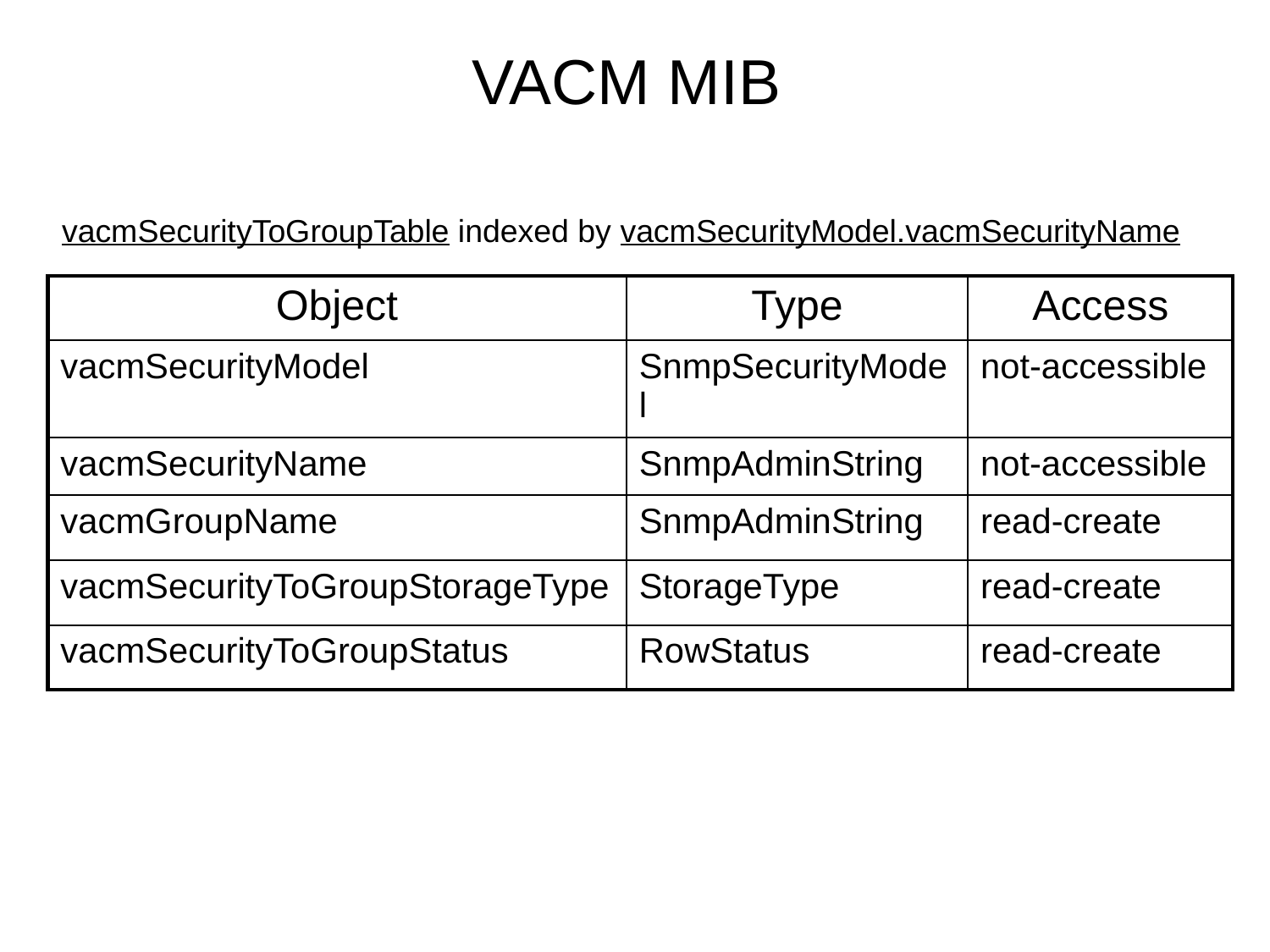

# VACM MIB
vacmSecurityToGroupTable indexed by vacmSecurityModel.vacmSecurityName
| Object | Type | Access |
| --- | --- | --- |
| vacmSecurityModel | SnmpSecurityModel | not-accessible |
| vacmSecurityName | SnmpAdminString | not-accessible |
| vacmGroupName | SnmpAdminString | read-create |
| vacmSecurityToGroupStorageType | StorageType | read-create |
| vacmSecurityToGroupStatus | RowStatus | read-create |